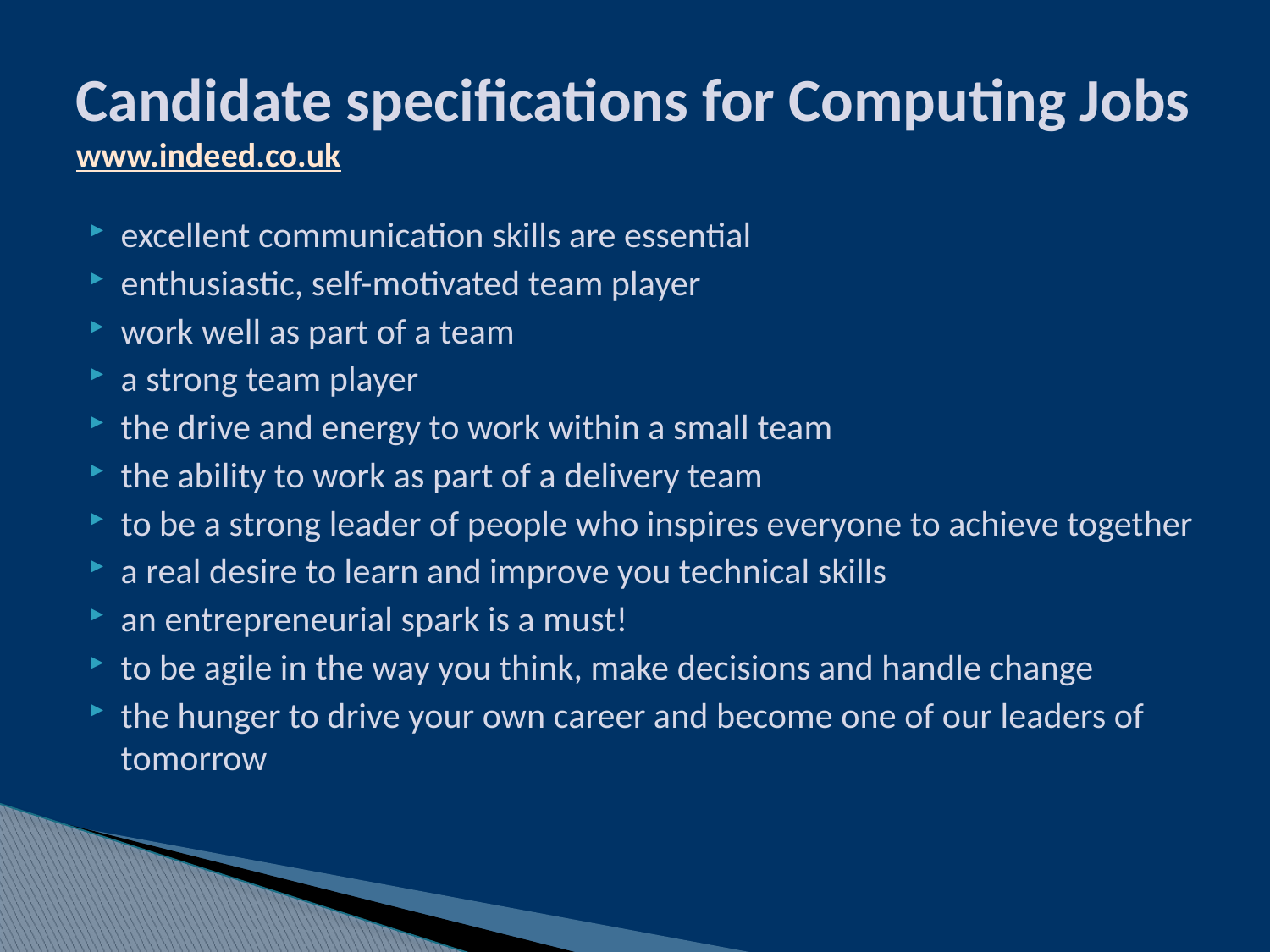

# Candidate specifications for Computing Jobs www.indeed.co.uk
excellent communication skills are essential
enthusiastic, self-motivated team player
work well as part of a team
a strong team player
the drive and energy to work within a small team
the ability to work as part of a delivery team
to be a strong leader of people who inspires everyone to achieve together
a real desire to learn and improve you technical skills
an entrepreneurial spark is a must!
to be agile in the way you think, make decisions and handle change
the hunger to drive your own career and become one of our leaders of tomorrow